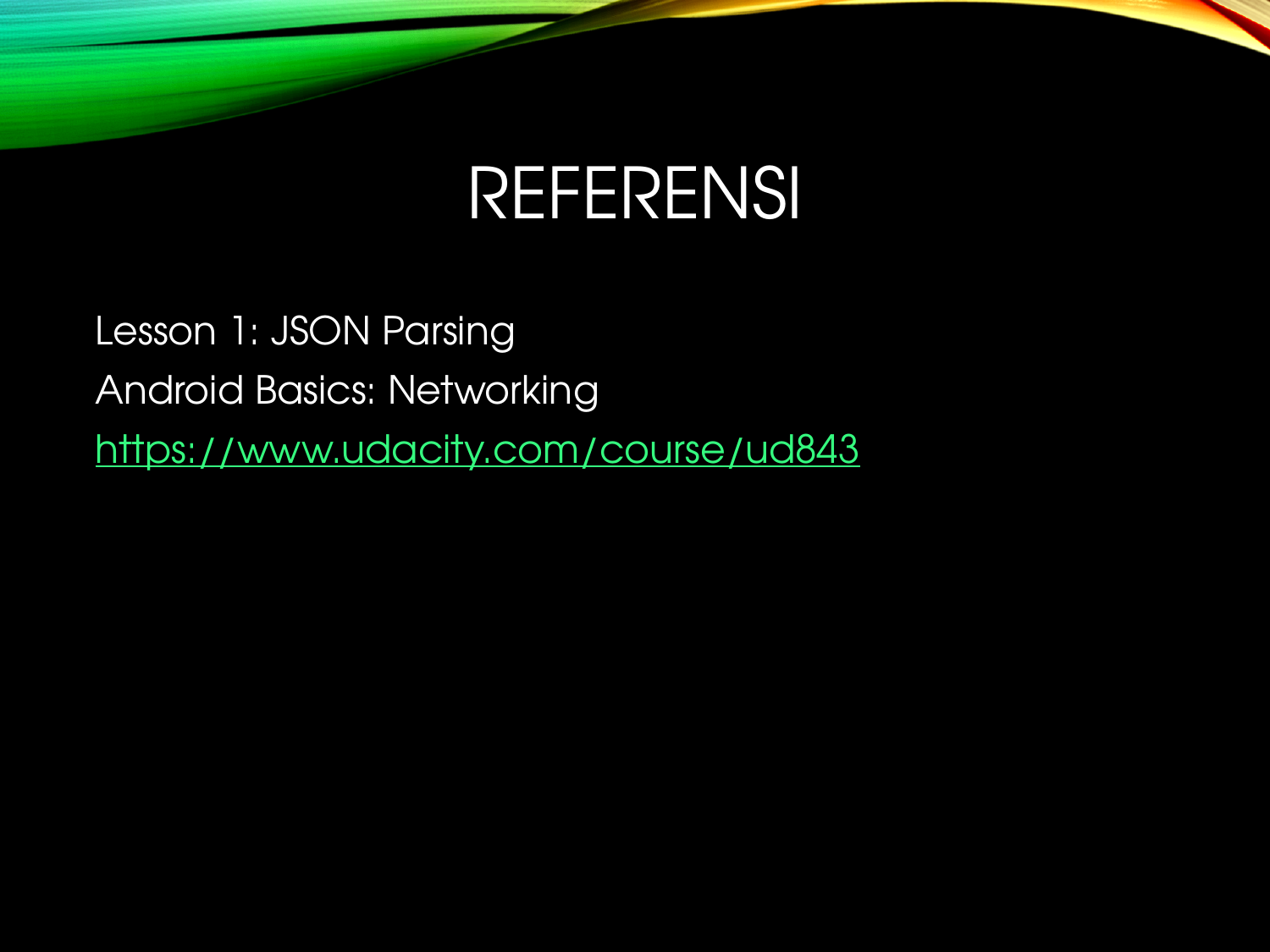

# Referensi
Lesson 1: JSON Parsing
Android Basics: Networking
https://www.udacity.com/course/ud843